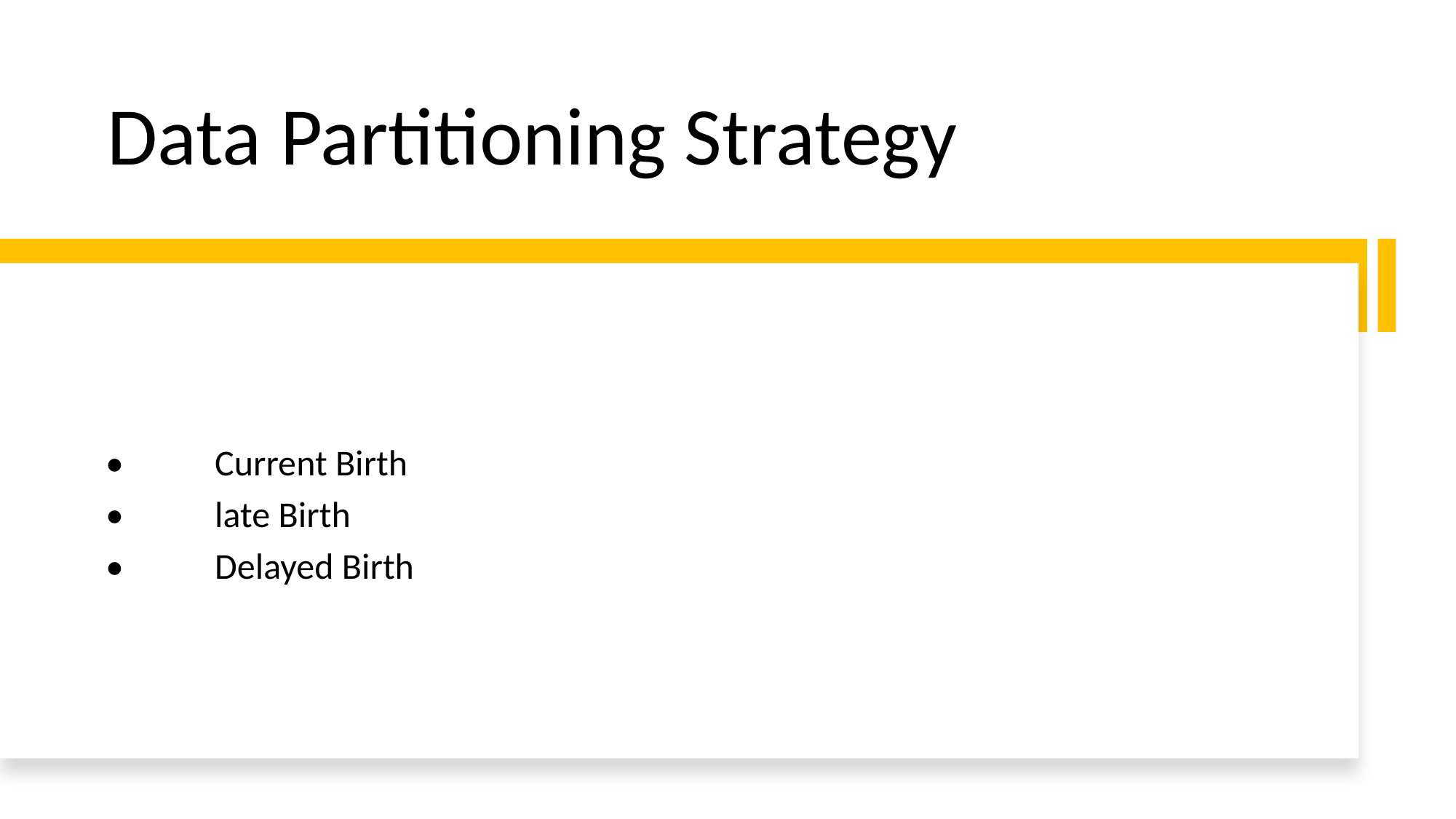

Data Partitioning Strategy

• 	Current Birth
• 	late Birth
•	Delayed Birth